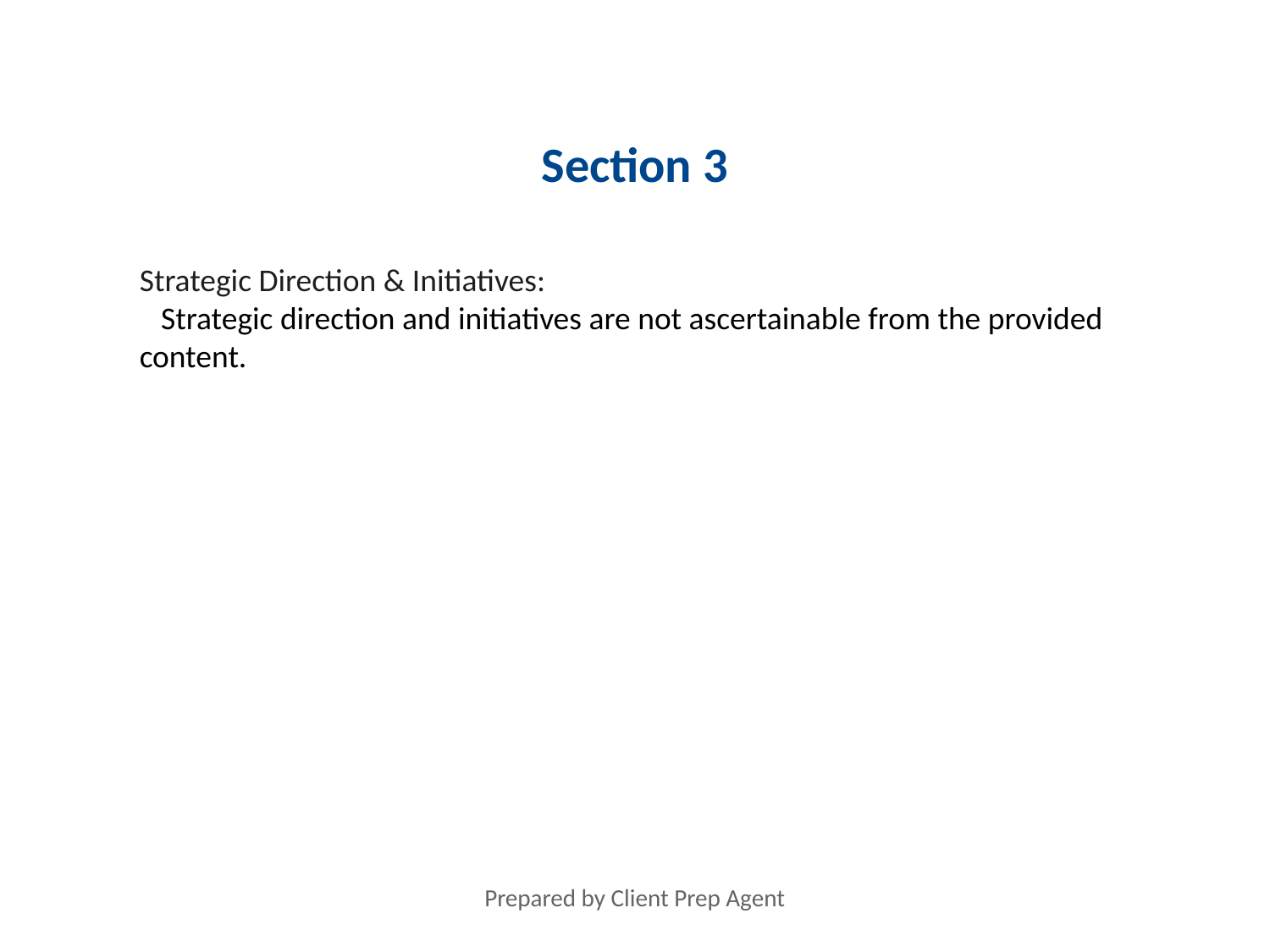

Section 3
Strategic Direction & Initiatives:
   Strategic direction and initiatives are not ascertainable from the provided content.
#

Prepared by Client Prep Agent